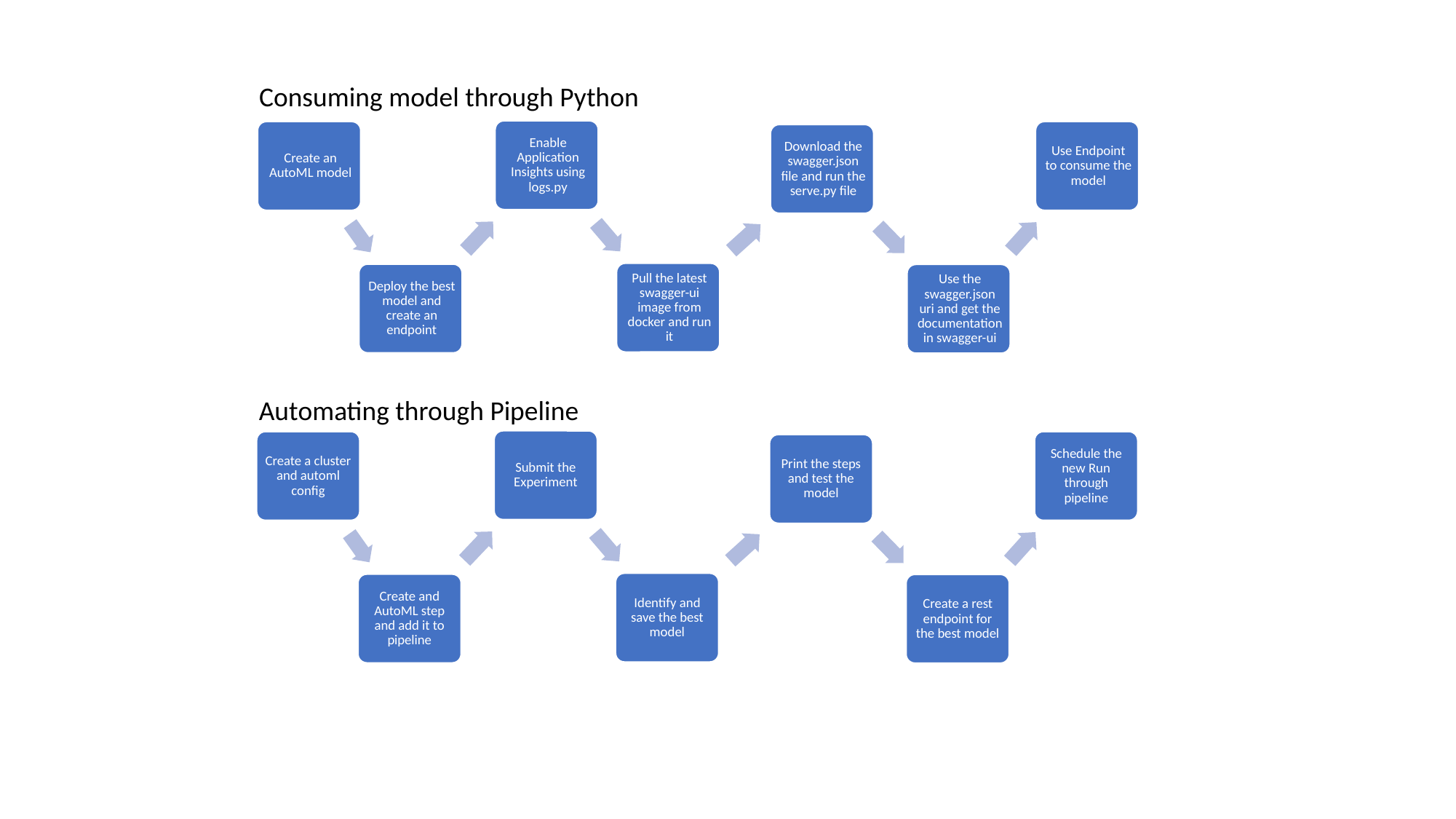

Consuming model through Python
Create an AutoML model

Deploy the best model and create an endpoint

Enable Application Insights using logs.py

Pull the latest swagger-ui image from docker and run it

Download the swagger.json file and run the serve.py file

Use the swagger.json uri and get the documentation in swagger-ui

Use Endpoint to consume the model
Automating through Pipeline

Submit the Experiment

Create a cluster and automl config

Schedule the new Run through pipeline

Print the steps and test the model

Identify and save the best model

Create and AutoML step and add it to pipeline

Create a rest endpoint for the best model